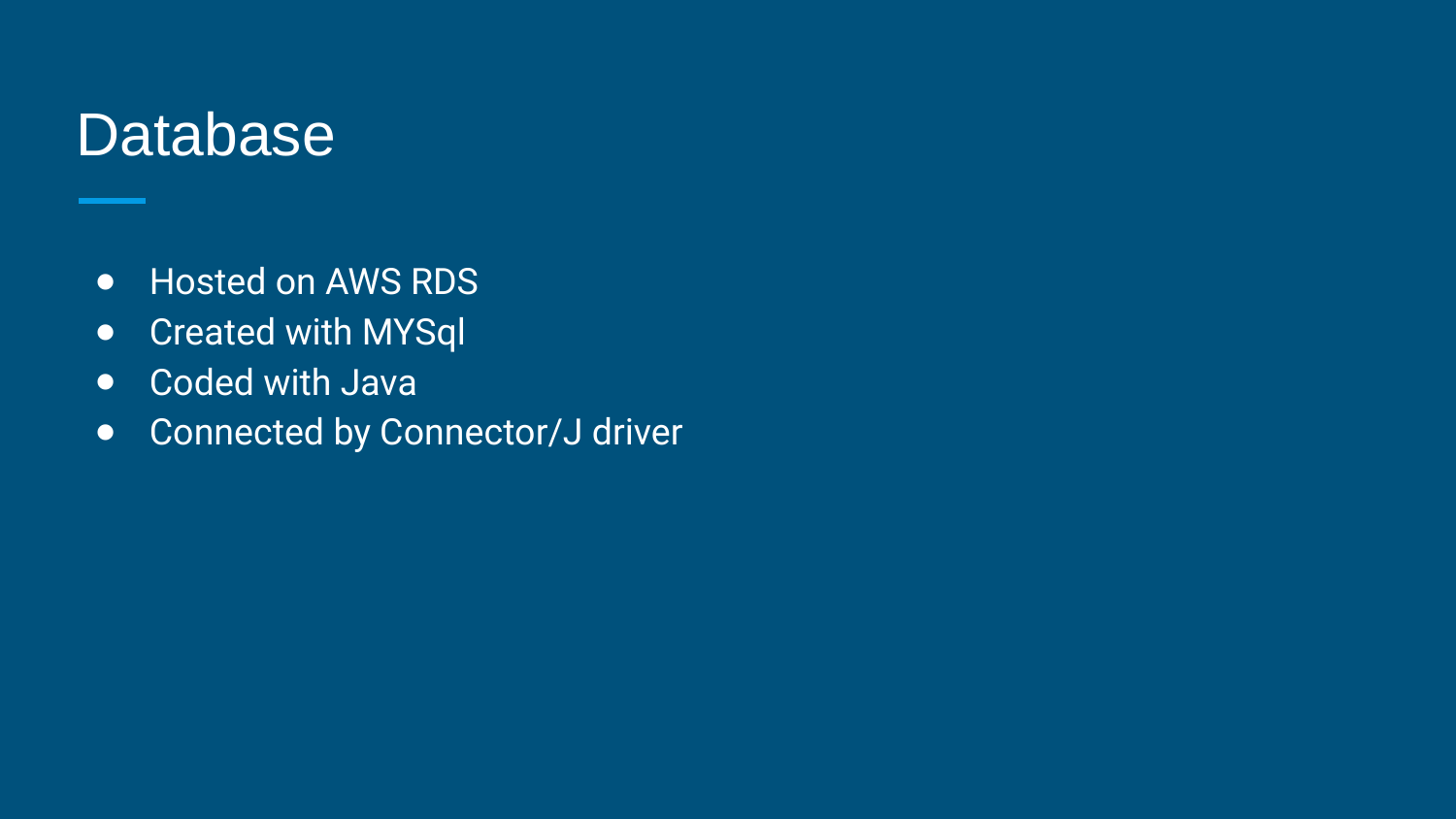

# Database
Hosted on AWS RDS
Created with MYSql
Coded with Java
Connected by Connector/J driver